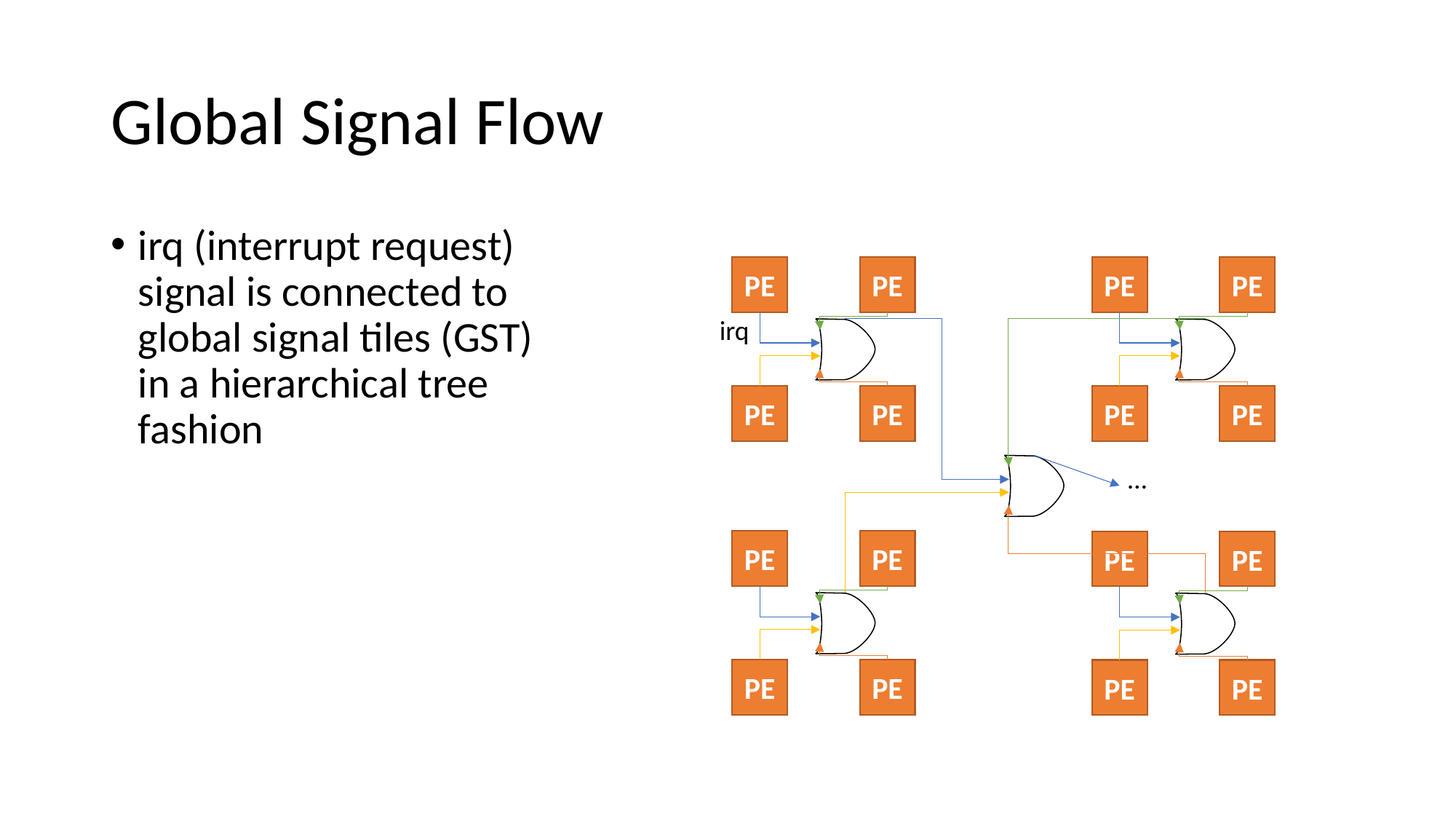

# Global Signal Flow
irq (interrupt request) signal is connected to global signal tiles (GST) in a hierarchical tree fashion
PE
PE

PE
PE
PE
PE

PE
PE
irq

…

PE
PE

PE
PE
PE
PE

PE
PE